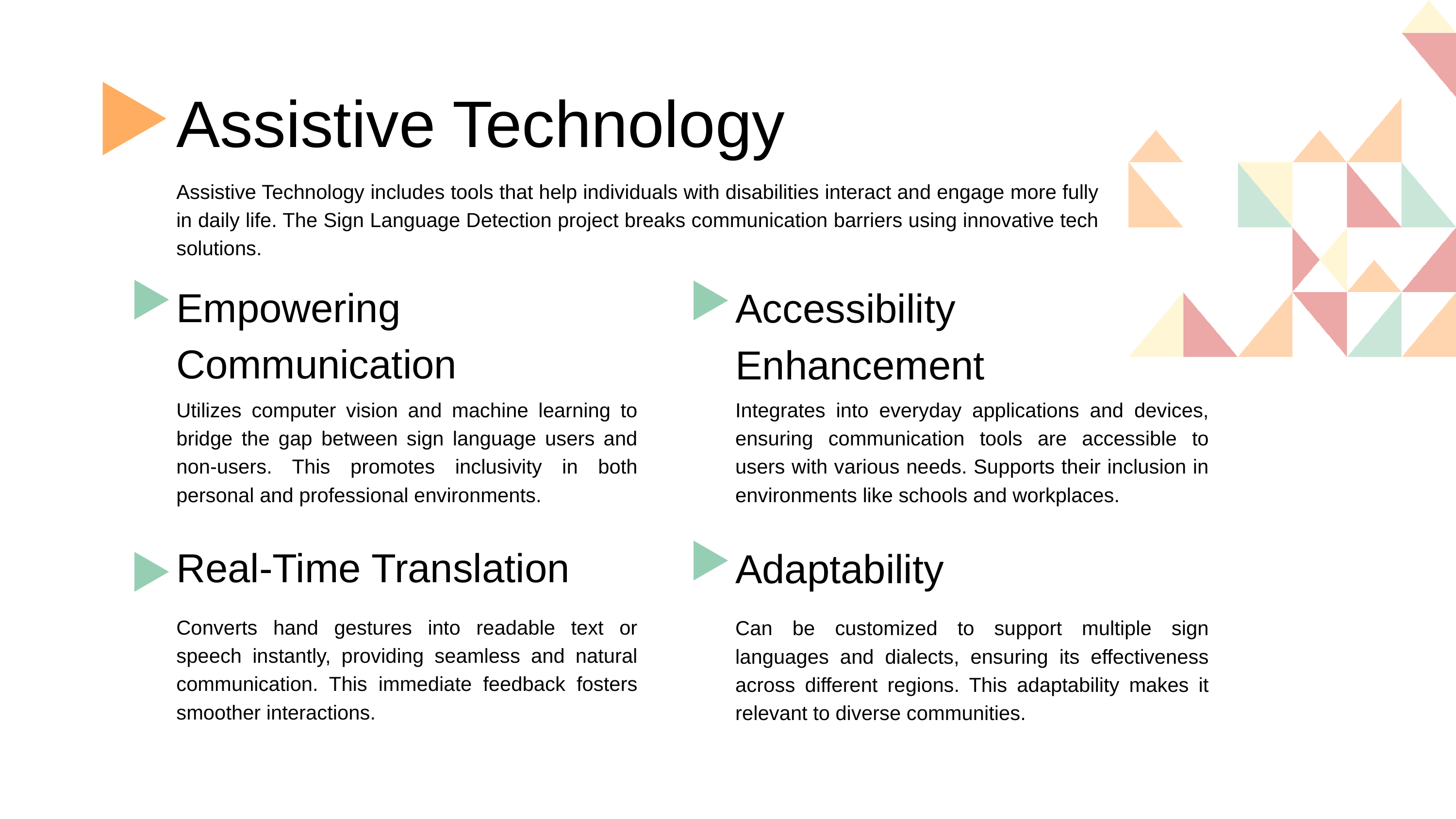

Assistive Technology

Assistive Technology includes tools that help individuals with disabilities interact and engage more fully in daily life. The Sign Language Detection project breaks communication barriers using innovative tech solutions.
Empowering Communication
Accessibility Enhancement

Utilizes computer vision and machine learning to bridge the gap between sign language users and non-users. This promotes inclusivity in both personal and professional environments.
Integrates into everyday applications and devices, ensuring communication tools are accessible to users with various needs. Supports their inclusion in environments like schools and workplaces.
Real-Time Translation
Adaptability

Converts hand gestures into readable text or speech instantly, providing seamless and natural communication. This immediate feedback fosters smoother interactions.
Can be customized to support multiple sign languages and dialects, ensuring its effectiveness across different regions. This adaptability makes it relevant to diverse communities.